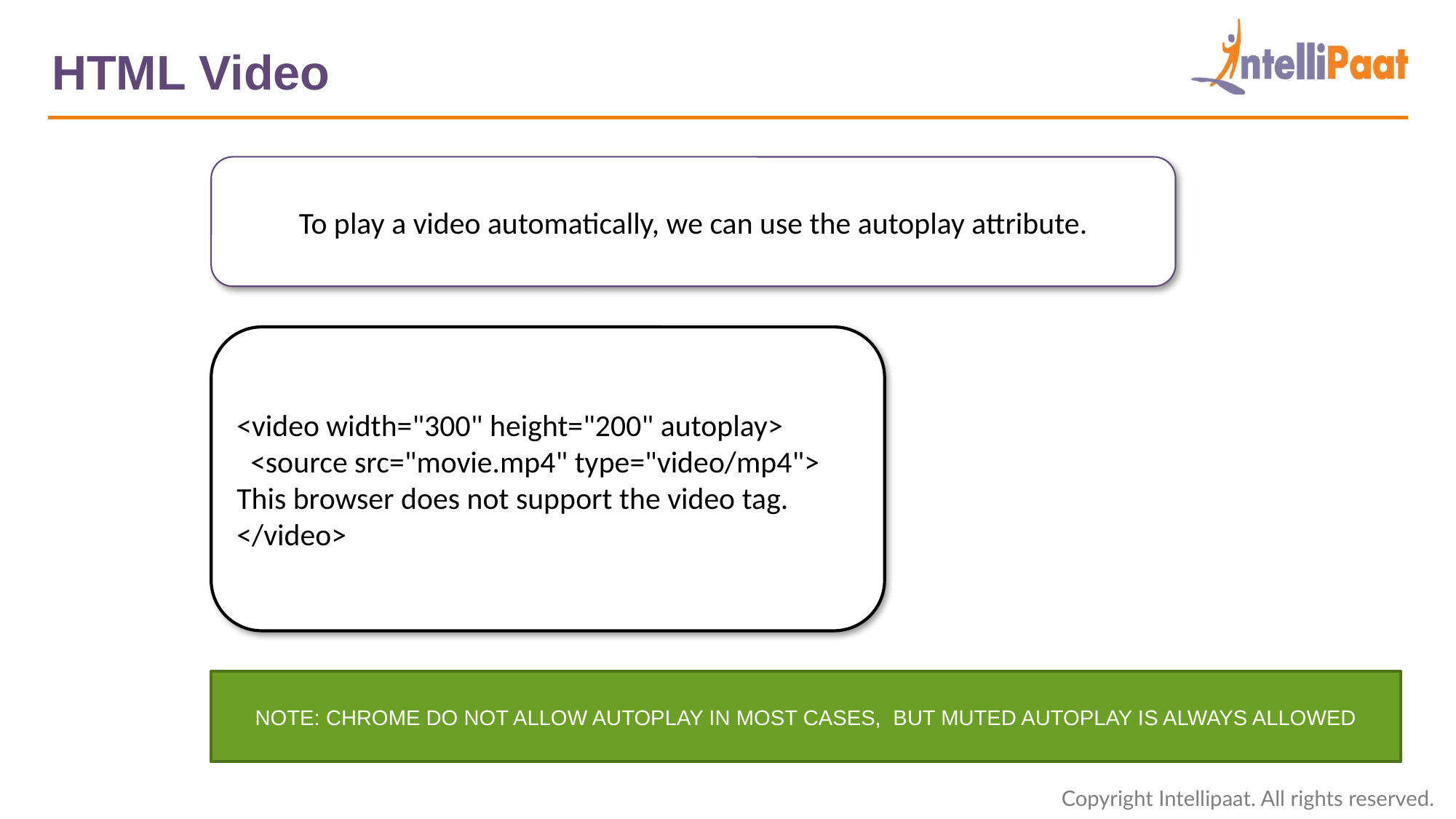

HTML Video
To play a video automatically, we can use the autoplay attribute.

<video width="300" height="200" autoplay>
  <source src="movie.mp4" type="video/mp4">
This browser does not support the video tag.
</video>

NOTE: CHROME DO NOT ALLOW AUTOPLAY IN MOST CASES,  BUT MUTED AUTOPLAY IS ALWAYS ALLOWED